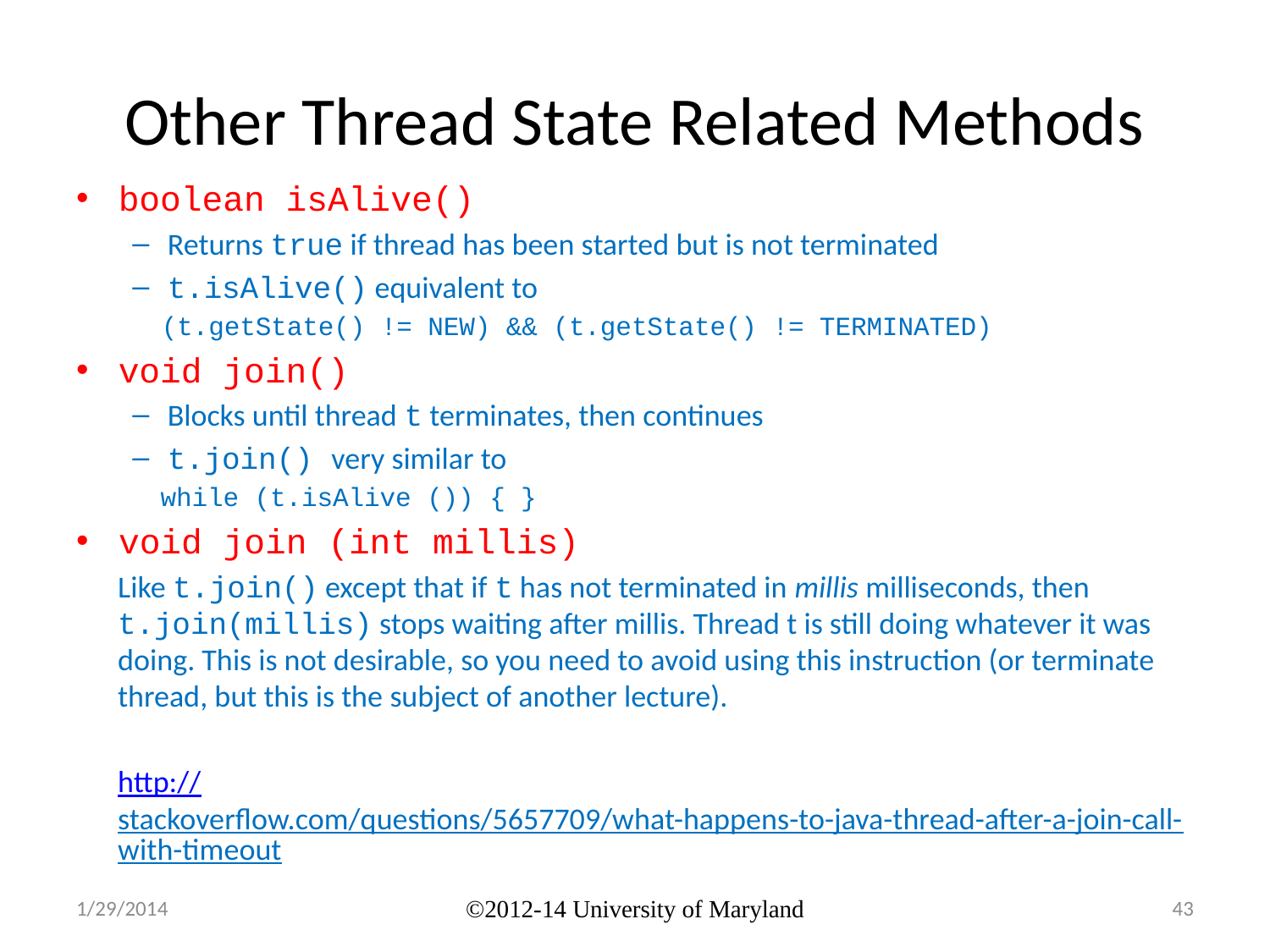

# Other Thread State Related Methods
boolean isAlive()
Returns true if thread has been started but is not terminated
t.isAlive() equivalent to
(t.getState() != NEW) && (t.getState() != TERMINATED)
void join()
Blocks until thread t terminates, then continues
t.join() very similar to
while (t.isAlive ()) { }
void join (int millis)
Like t.join() except that if t has not terminated in millis milliseconds, then t.join(millis) stops waiting after millis. Thread t is still doing whatever it was doing. This is not desirable, so you need to avoid using this instruction (or terminate thread, but this is the subject of another lecture).

http://stackoverflow.com/questions/5657709/what-happens-to-java-thread-after-a-join-call-with-timeout
1/29/2014
©2012-14 University of Maryland
43